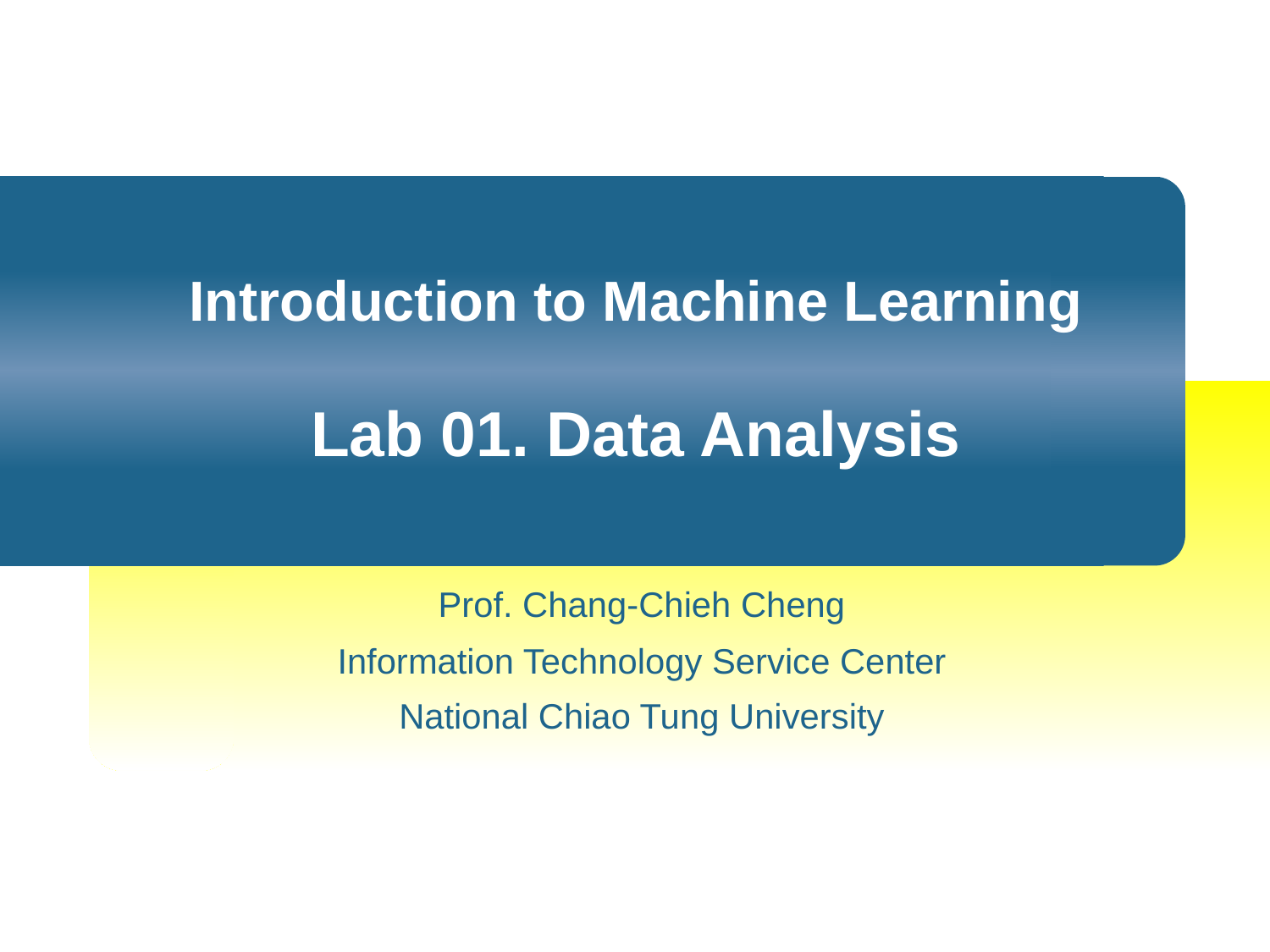

# Introduction to Machine Learning Lab 01. Data Analysis
Prof. Chang-Chieh Cheng
Information Technology Service Center
National Chiao Tung University